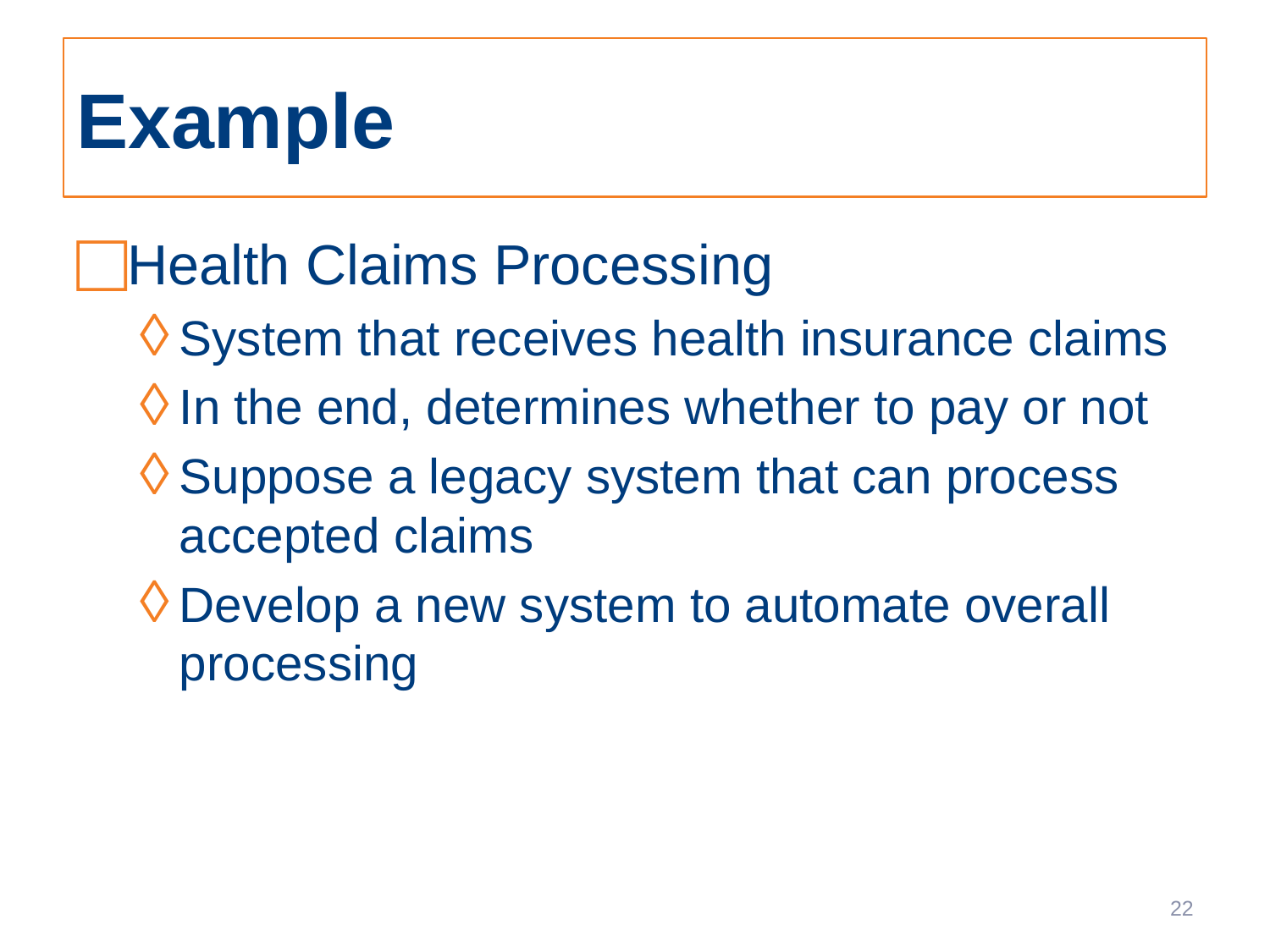

# Example
Health Claims Processing
System that receives health insurance claims
In the end, determines whether to pay or not
Suppose a legacy system that can process accepted claims
Develop a new system to automate overall processing
22